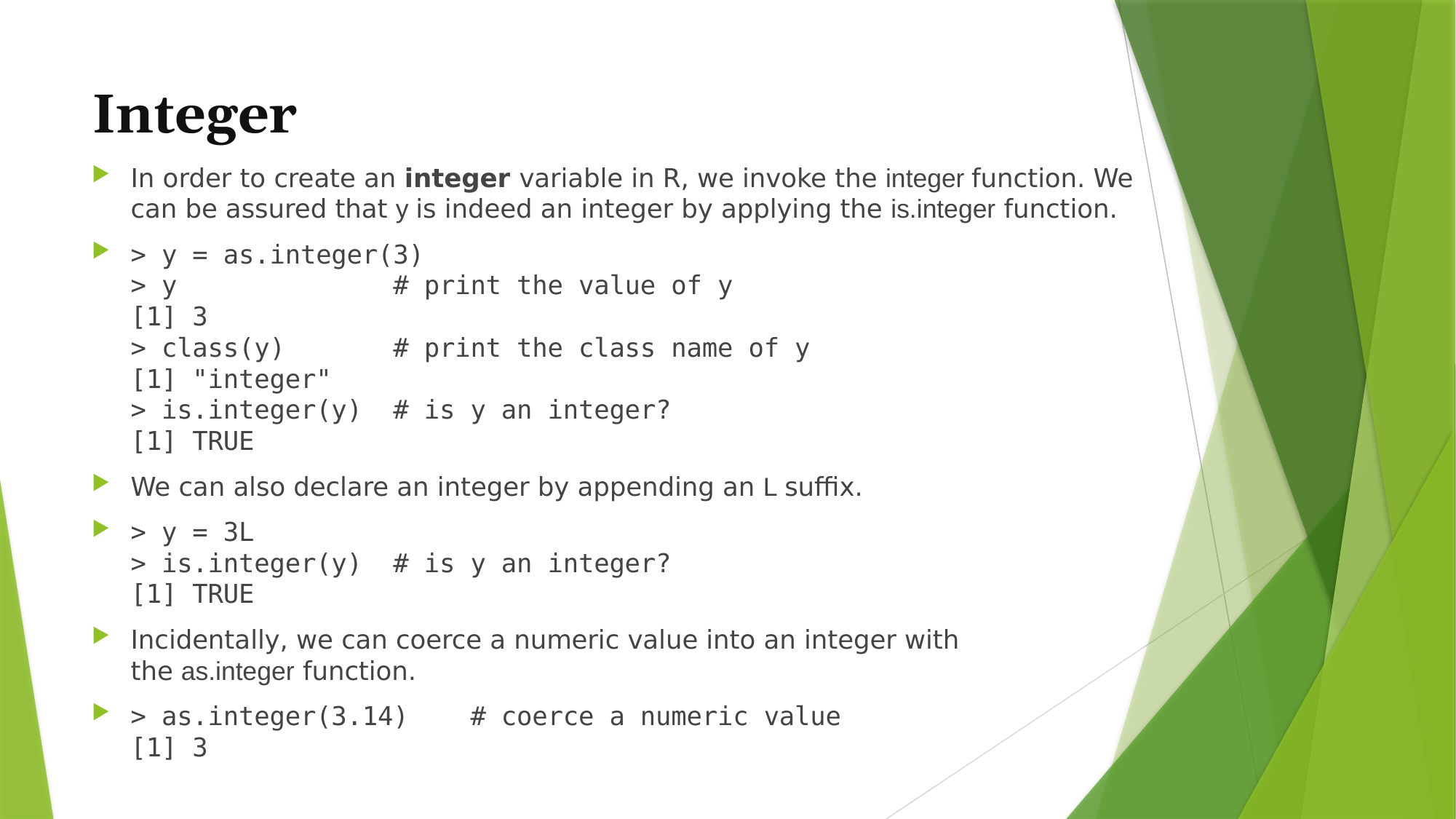

# Integer
In order to create an integer variable in R, we invoke the integer function. We can be assured that y is indeed an integer by applying the is.integer function.
> y = as.integer(3) 
> y              # print the value of y 
[1] 3 
> class(y)       # print the class name of y 
[1] "integer" 
> is.integer(y)  # is y an integer? 
[1] TRUE
We can also declare an integer by appending an L suffix.
> y = 3L 
> is.integer(y)  # is y an integer? 
[1] TRUE
Incidentally, we can coerce a numeric value into an integer with the as.integer function.
> as.integer(3.14)    # coerce a numeric value 
[1] 3